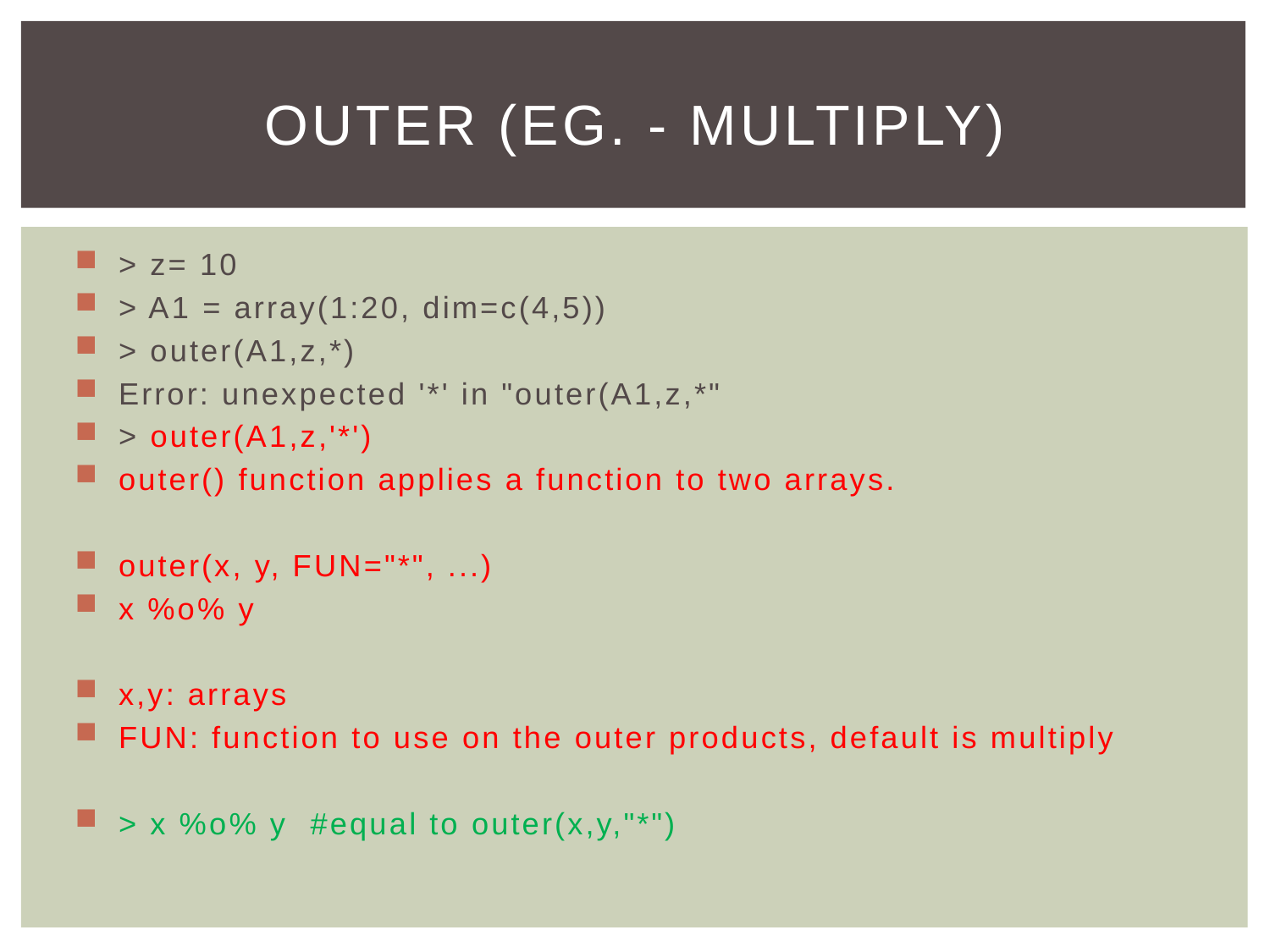

# Outer (eg. - Multiply)
> z= 10
> A1 = array(1:20, dim=c(4,5))
> outer(A1,z,*)
Error: unexpected '*' in "outer(A1,z,*"
> outer(A1,z,'*')
outer() function applies a function to two arrays.

outer(x, y, FUN="*", ...)
x %o% y

x,y: arrays
FUN: function to use on the outer products, default is multiply

> x %o% y  #equal to outer(x,y,"*")